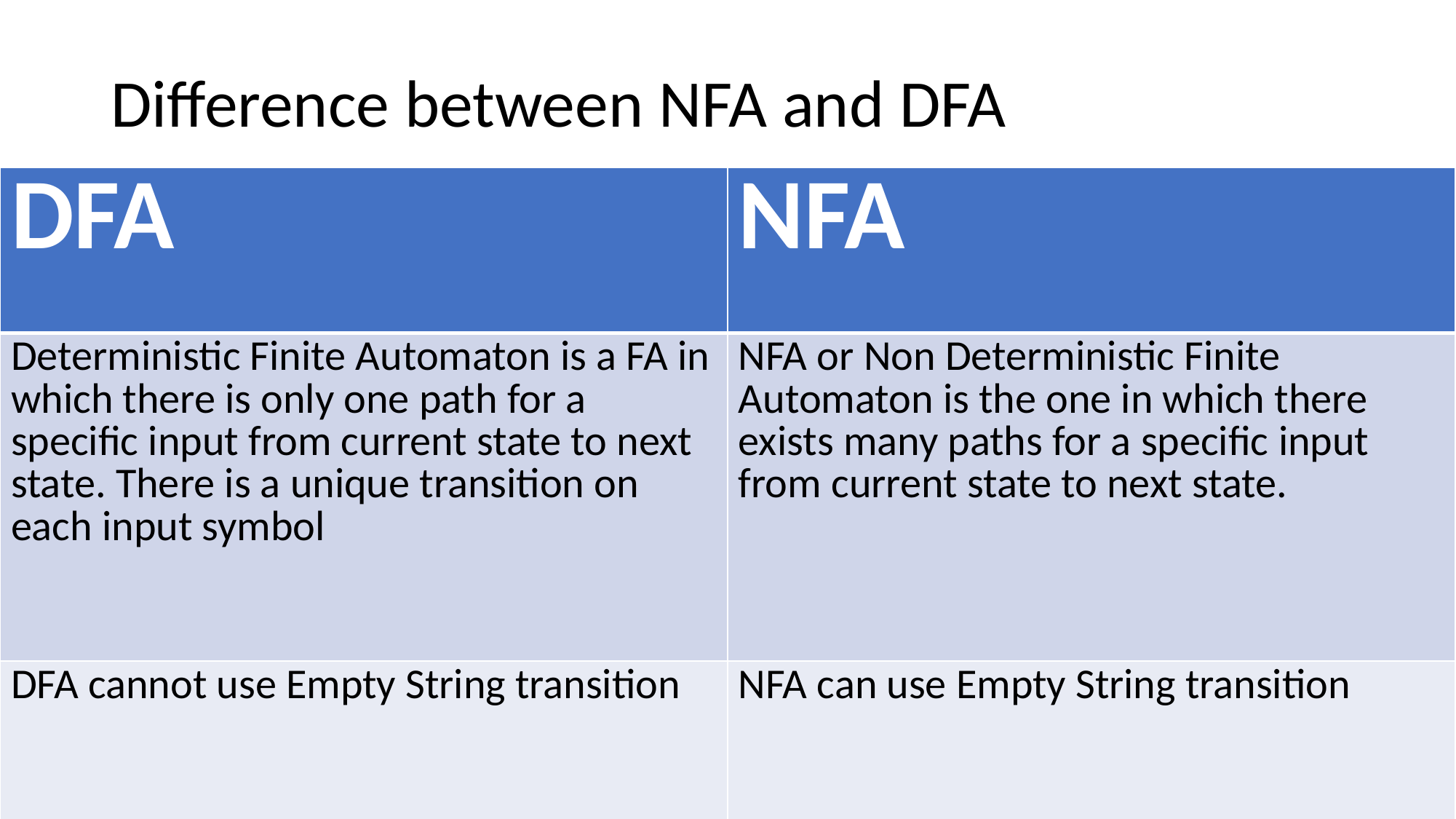

# Difference between NFA and DFA
| DFA | NFA |
| --- | --- |
| Deterministic Finite Automaton is a FA in which there is only one path for a specific input from current state to next state. There is a unique transition on each input symbol | NFA or Non Deterministic Finite Automaton is the one in which there exists many paths for a specific input from current state to next state. |
| DFA cannot use Empty String transition | NFA can use Empty String transition |